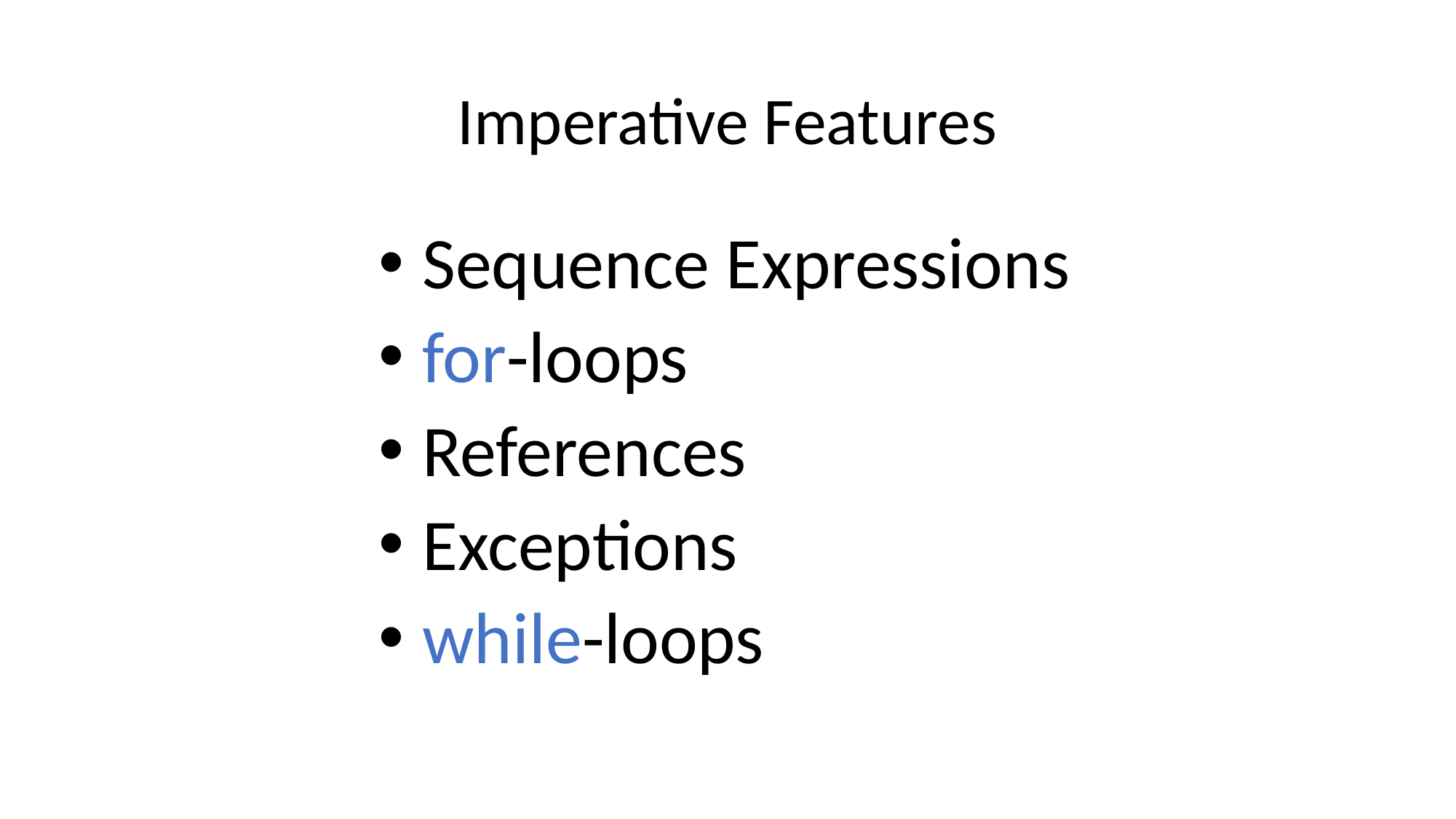

# Imperative Features
 Sequence Expressions
 for-loops
 References
 Exceptions
 while-loops